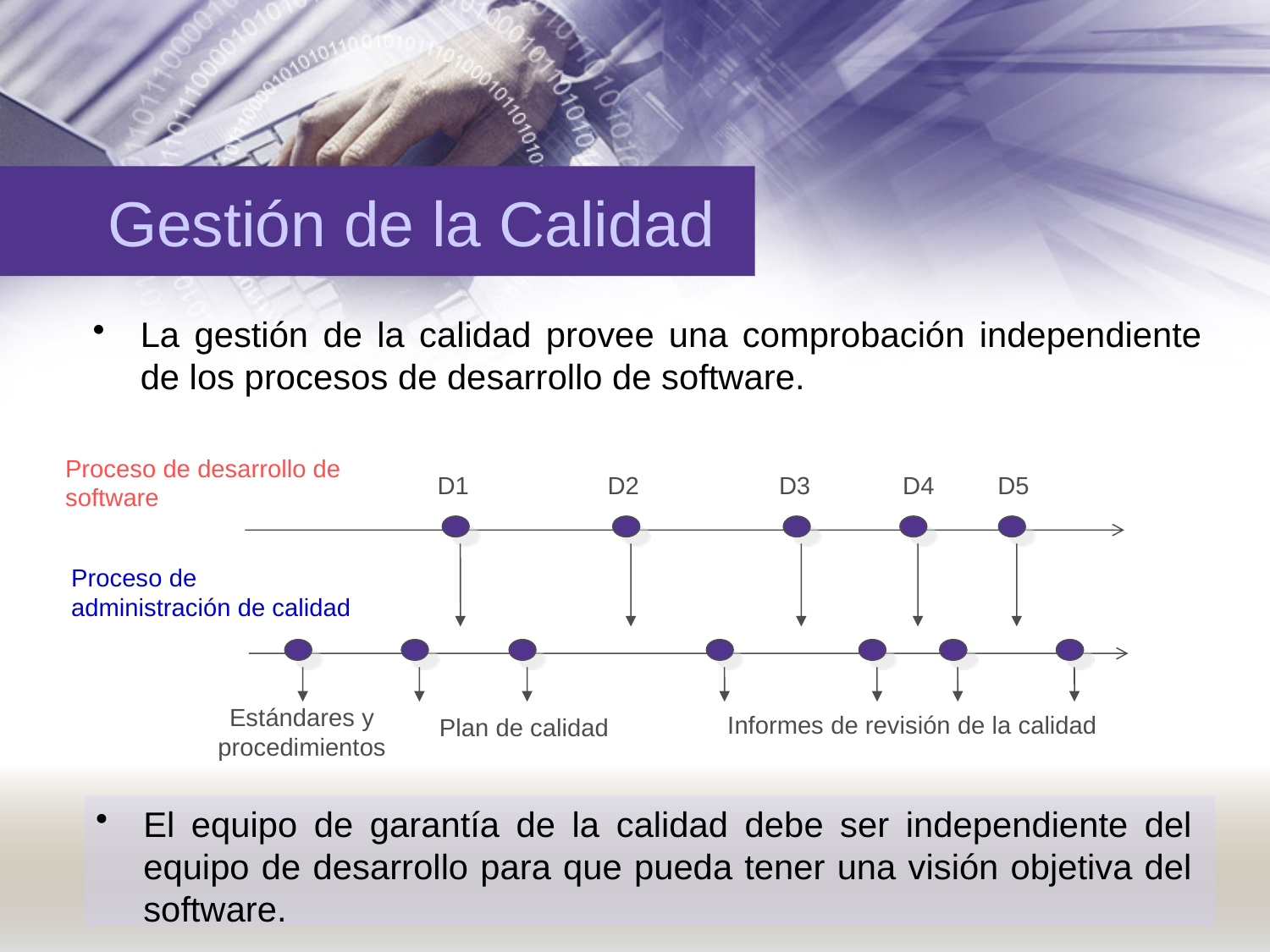

Gestión de la Calidad
La gestión de la calidad provee una comprobación independiente de los procesos de desarrollo de software.
Proceso de desarrollo de software
D1
D2
D3
D4
D5

Proceso de administración de calidad

Estándares y procedimientos
Informes de revisión de la calidad
Plan de calidad
El equipo de garantía de la calidad debe ser independiente del equipo de desarrollo para que pueda tener una visión objetiva del software.